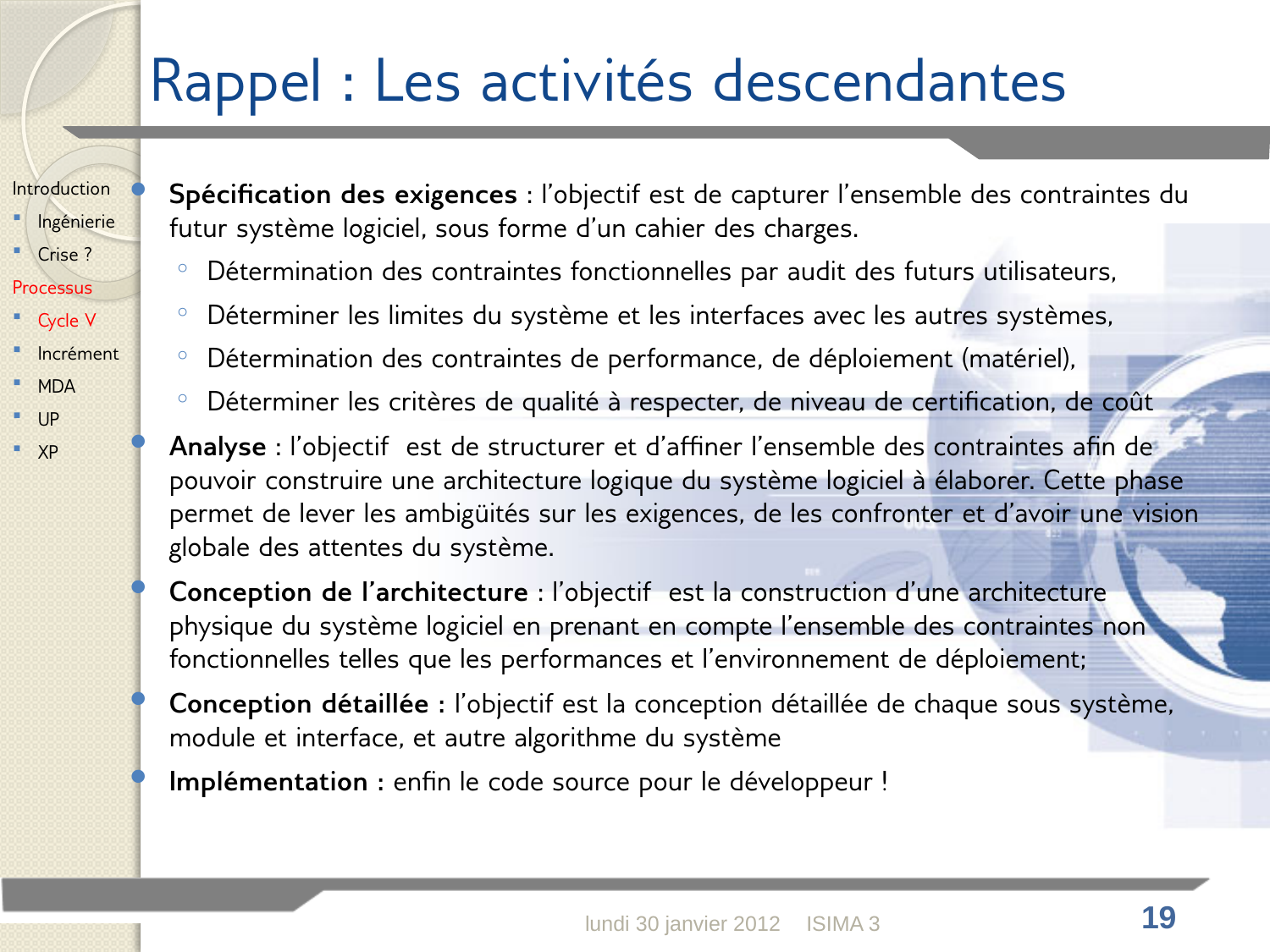

# Rappel : Les activités descendantes
Introduction
Ingénierie
Crise ?
Processus
Cycle V
Incrément
MDA
UP
XP

Spécification des exigences : l’objectif est de capturer l’ensemble des contraintes du futur système logiciel, sous forme d’un cahier des charges.
Détermination des contraintes fonctionnelles par audit des futurs utilisateurs,
Déterminer les limites du système et les interfaces avec les autres systèmes,
Détermination des contraintes de performance, de déploiement (matériel),
Déterminer les critères de qualité à respecter, de niveau de certification, de coût
Analyse : l’objectif  est de structurer et d’affiner l’ensemble des contraintes afin de pouvoir construire une architecture logique du système logiciel à élaborer. Cette phase permet de lever les ambigüités sur les exigences, de les confronter et d’avoir une vision globale des attentes du système.
Conception de l’architecture : l’objectif  est la construction d’une architecture physique du système logiciel en prenant en compte l’ensemble des contraintes non fonctionnelles telles que les performances et l’environnement de déploiement;
Conception détaillée : l’objectif est la conception détaillée de chaque sous système, module et interface, et autre algorithme du système
Implémentation : enfin le code source pour le développeur !
lundi 30 janvier 2012
ISIMA 3